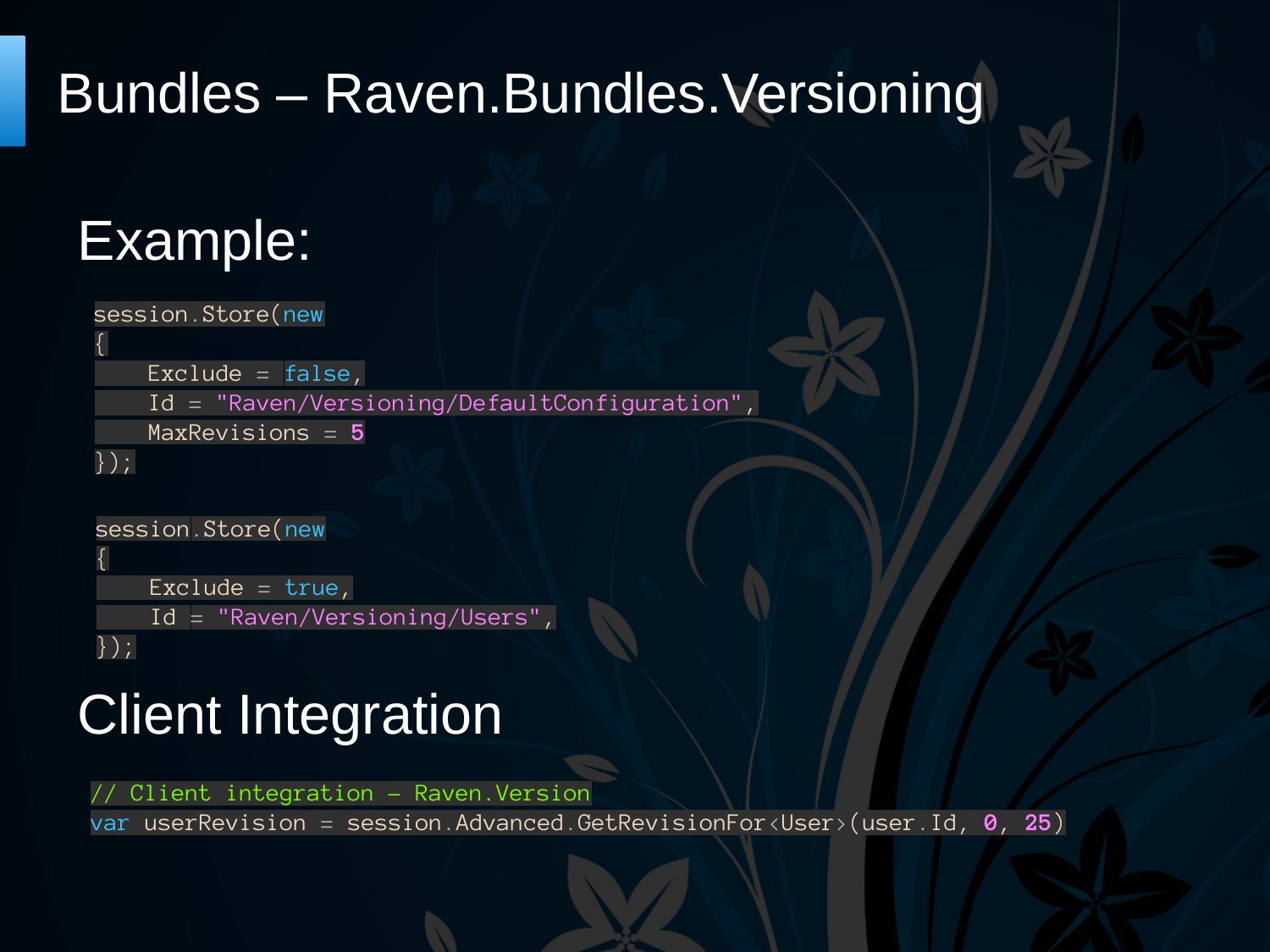

# Bundles – Raven.Bundles.Versioning
Example:

Client Integration

session.Store(new
{
    Exclude = false,
    Id = "Raven/Versioning/DefaultConfiguration",
    MaxRevisions = 5
});
session.Store(new
{
    Exclude = true,
    Id = "Raven/Versioning/Users",
});
// Client integration - Raven.Version
var userRevision = session.Advanced.GetRevisionFor<User>(user.Id, 0, 25)